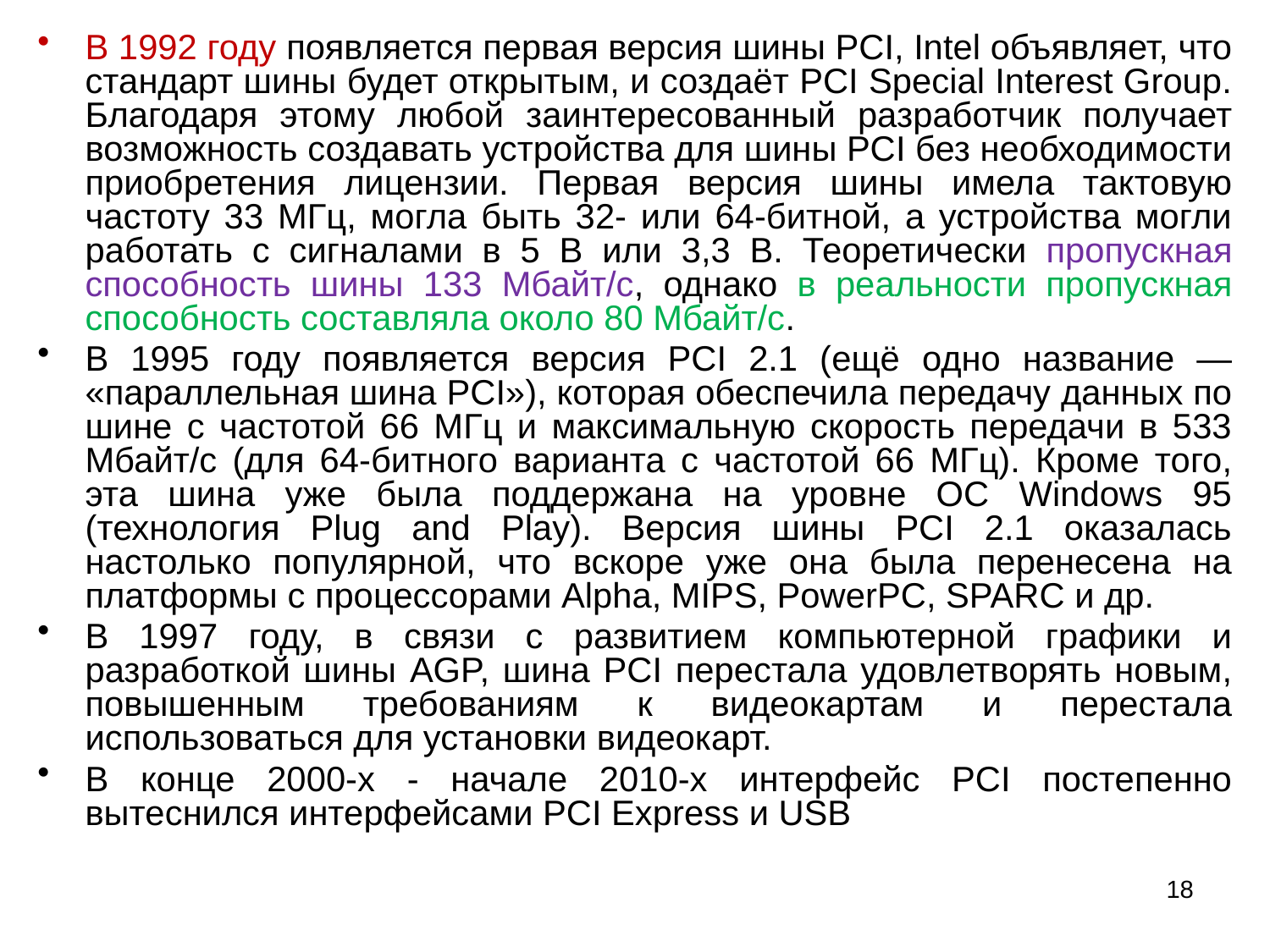

В 1992 году появляется первая версия шины PCI, Intel объявляет, что стандарт шины будет открытым, и создаёт PCI Special Interest Group. Благодаря этому любой заинтересованный разработчик получает возможность создавать устройства для шины PCI без необходимости приобретения лицензии. Первая версия шины имела тактовую частоту 33 МГц, могла быть 32- или 64-битной, а устройства могли работать с сигналами в 5 В или 3,3 В. Теоретически пропускная способность шины 133 Мбайт/с, однако в реальности пропускная способность составляла около 80 Мбайт/с.
В 1995 году появляется версия PCI 2.1 (ещё одно название — «параллельная шина PCI»), которая обеспечила передачу данных по шине с частотой 66 МГц и максимальную скорость передачи в 533 Мбайт/с (для 64-битного варианта с частотой 66 МГц). Кроме того, эта шина уже была поддержана на уровне ОС Windows 95 (технология Plug and Play). Версия шины PCI 2.1 оказалась настолько популярной, что вскоре уже она была перенесена на платформы с процессорами Alpha, MIPS, PowerPC, SPARC и др.
В 1997 году, в связи с развитием компьютерной графики и разработкой шины AGP, шина PCI перестала удовлетворять новым, повышенным требованиям к видеокартам и перестала использоваться для установки видеокарт.
В конце 2000-х - начале 2010-х интерфейс PCI постепенно вытеснился интерфейсами PCI Express и USB
18